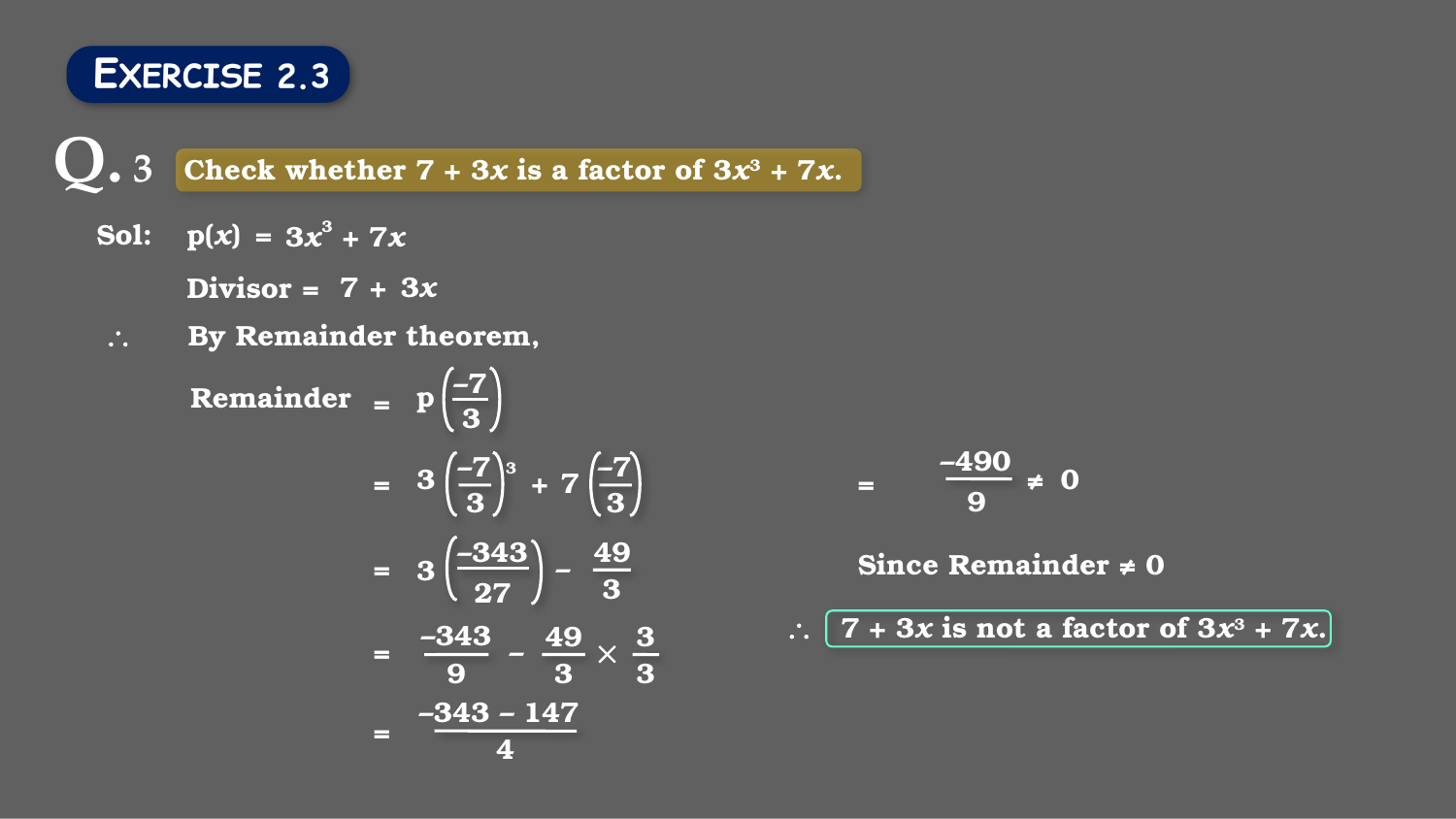

EXERCISE 2.3

Q. 3
Check whether 7 + 3x is a factor of 3x3 + 7x.

3x3 + 7x
Sol:
p(x)
=
3x
7
 +
Divisor
=
∴
By Remainder theorem,
–7

p
Remainder
=
3
–490
–7
–7
3

3
≠
0
=
+
7
=
9
3
3
–343
49

Since Remainder ≠ 0

=
–
3
3
27
∴
7 + 3x is not a factor of 3x3 + 7x.

–343
49
3
=
–
×
9
3
3
 –343
–
147
=
4